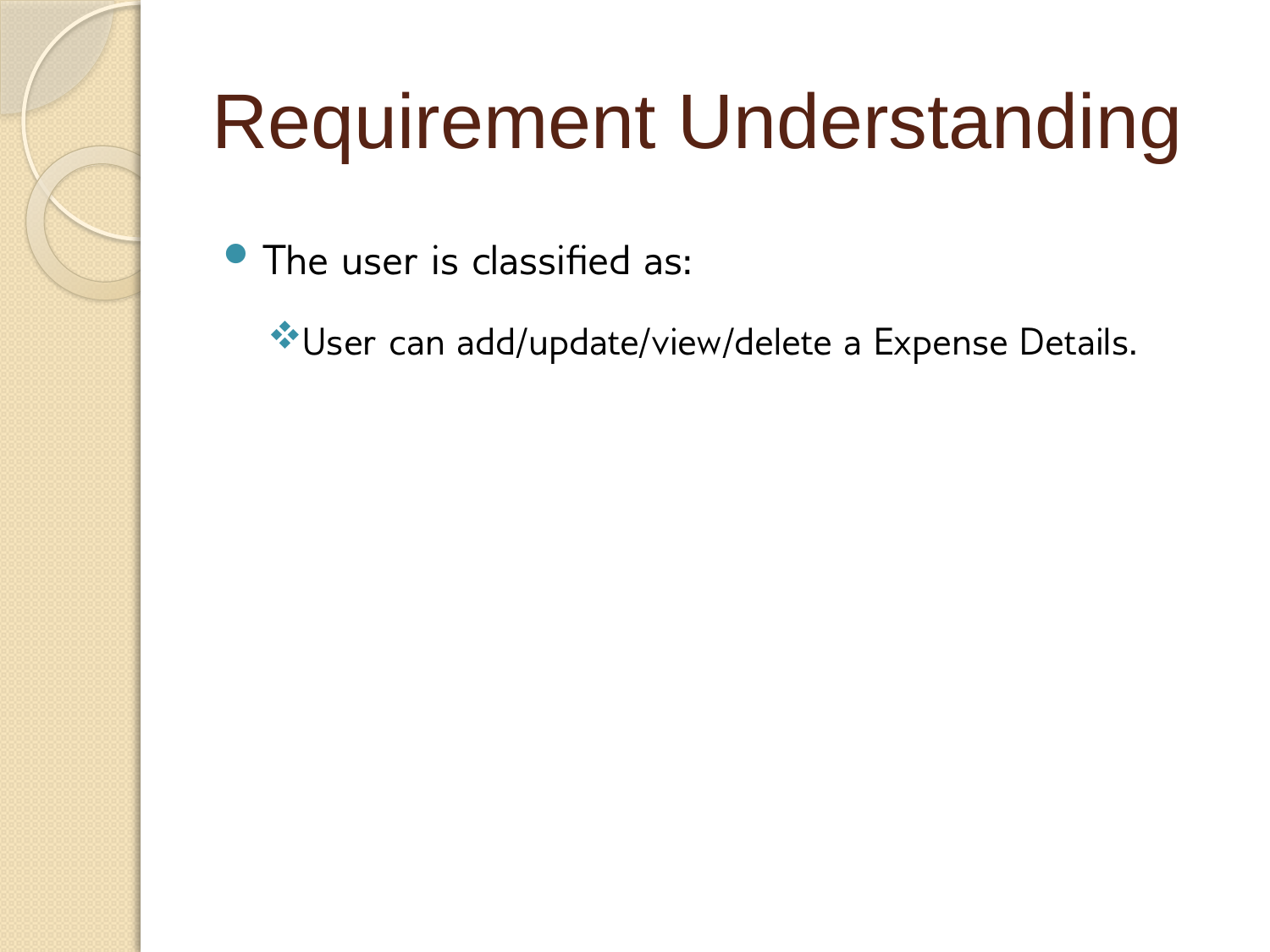

# Requirement Understanding
The user is classified as:
User can add/update/view/delete a Expense Details.